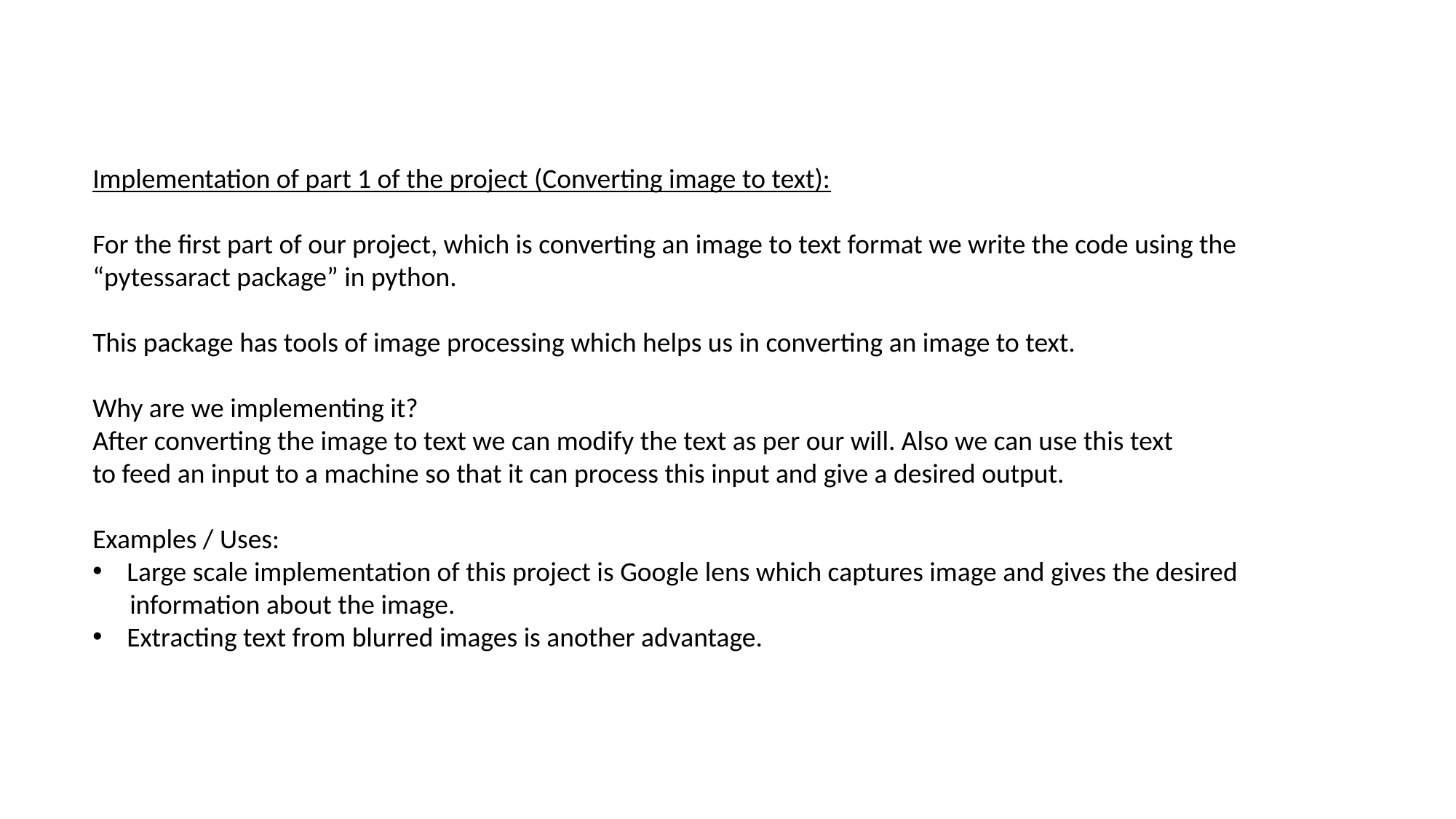

Implementation of part 1 of the project (Converting image to text):

For the first part of our project, which is converting an image to text format we write the code using the
“pytessaract package” in python.

This package has tools of image processing which helps us in converting an image to text.

Why are we implementing it?
After converting the image to text we can modify the text as per our will. Also we can use this text
to feed an input to a machine so that it can process this input and give a desired output.

Examples / Uses:
Large scale implementation of this project is Google lens which captures image and gives the desired
      information about the image.
Extracting text from blurred images is another advantage.